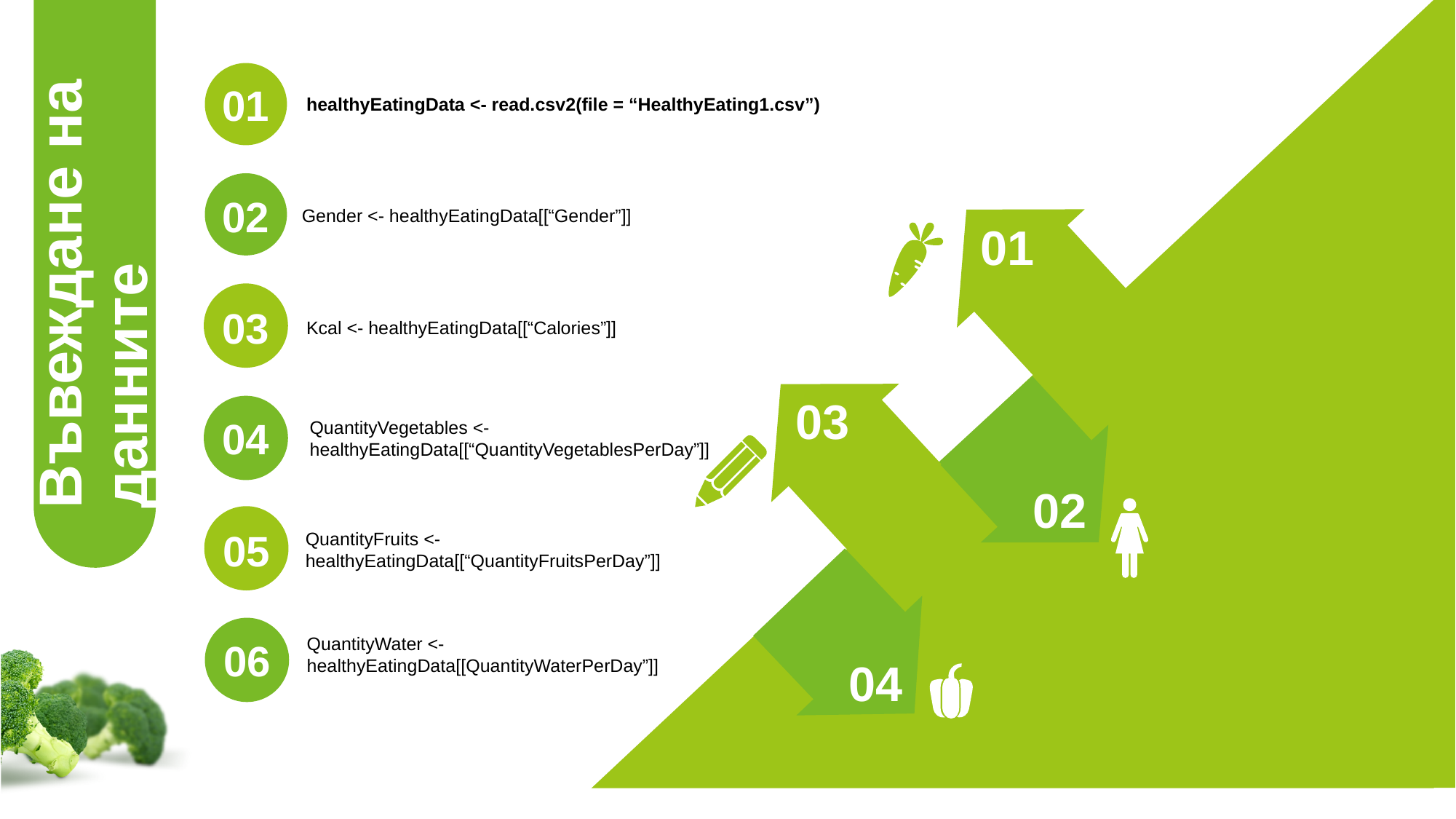

01
healthyEatingData <- read.csv2(file = “HealthyEating1.csv”)

02

Gender <- healthyEatingData[[“Gender”]]
Въвеждане на данните
01

03
Kcal <- healthyEatingData[[“Calories”]]

03

04
QuantityVegetables <- healthyEatingData[[“QuantityVegetablesPerDay”]]

02

05
QuantityFruits <- healthyEatingData[[“QuantityFruitsPerDay”]]

QuantityWater <- healthyEatingData[[QuantityWaterPerDay”]]
06

04